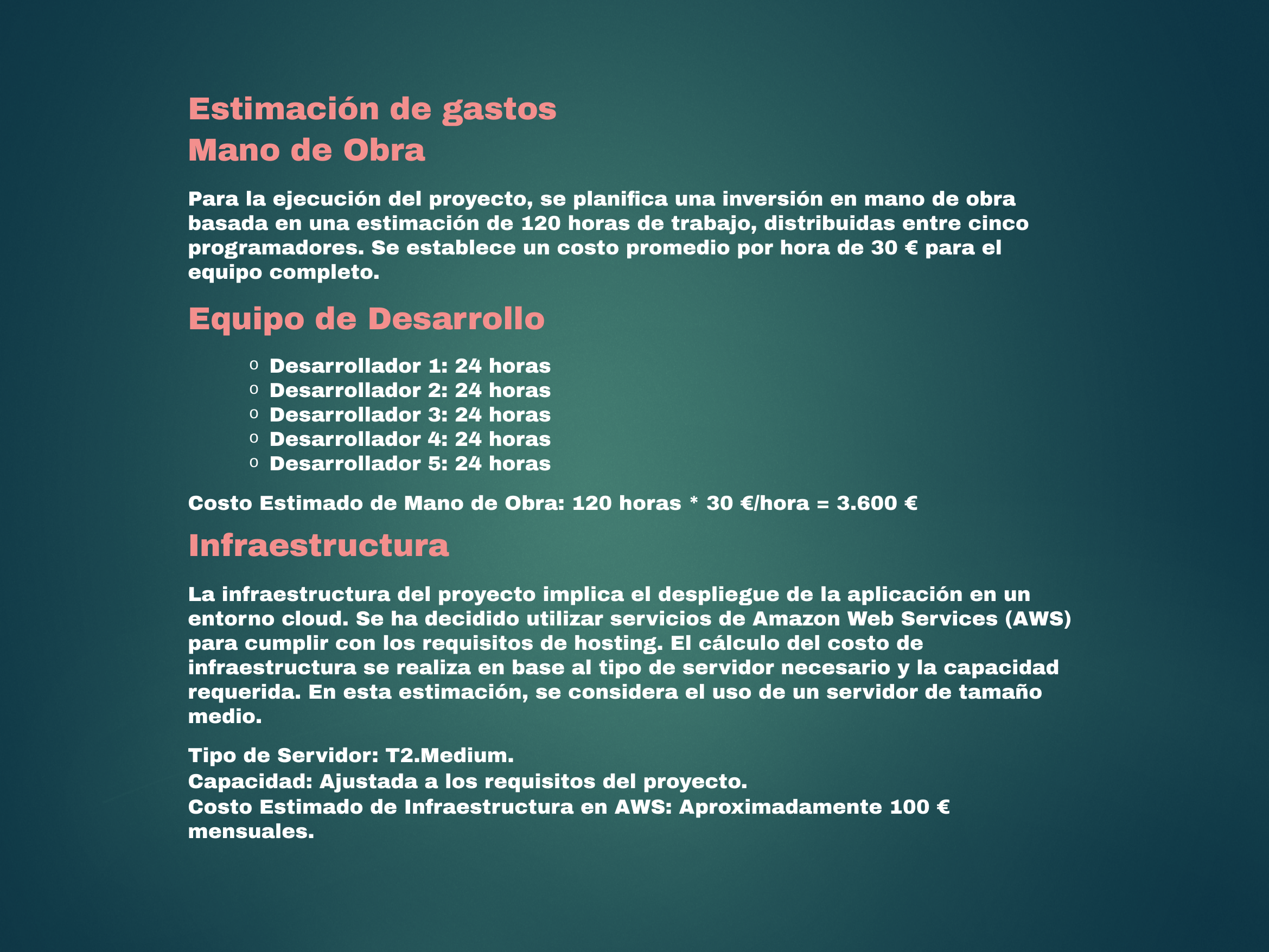

Estimación de gastos
Mano de Obra

Para la ejecución del proyecto, se planifica una inversión en mano de obra basada en una estimación de 120 horas de trabajo, distribuidas entre cinco programadores. Se establece un costo promedio por hora de 30 € para el equipo completo.
Equipo de Desarrollo

Desarrollador 1: 24 horas
Desarrollador 2: 24 horas
Desarrollador 3: 24 horas
Desarrollador 4: 24 horas
Desarrollador 5: 24 horas
Costo Estimado de Mano de Obra: 120 horas * 30 €/hora = 3.600 €
Infraestructura

La infraestructura del proyecto implica el despliegue de la aplicación en un entorno cloud. Se ha decidido utilizar servicios de Amazon Web Services (AWS) para cumplir con los requisitos de hosting. El cálculo del costo de infraestructura se realiza en base al tipo de servidor necesario y la capacidad requerida. En esta estimación, se considera el uso de un servidor de tamaño medio.
Tipo de Servidor: T2.Medium.
Capacidad: Ajustada a los requisitos del proyecto.
Costo Estimado de Infraestructura en AWS: Aproximadamente 100 € mensuales.